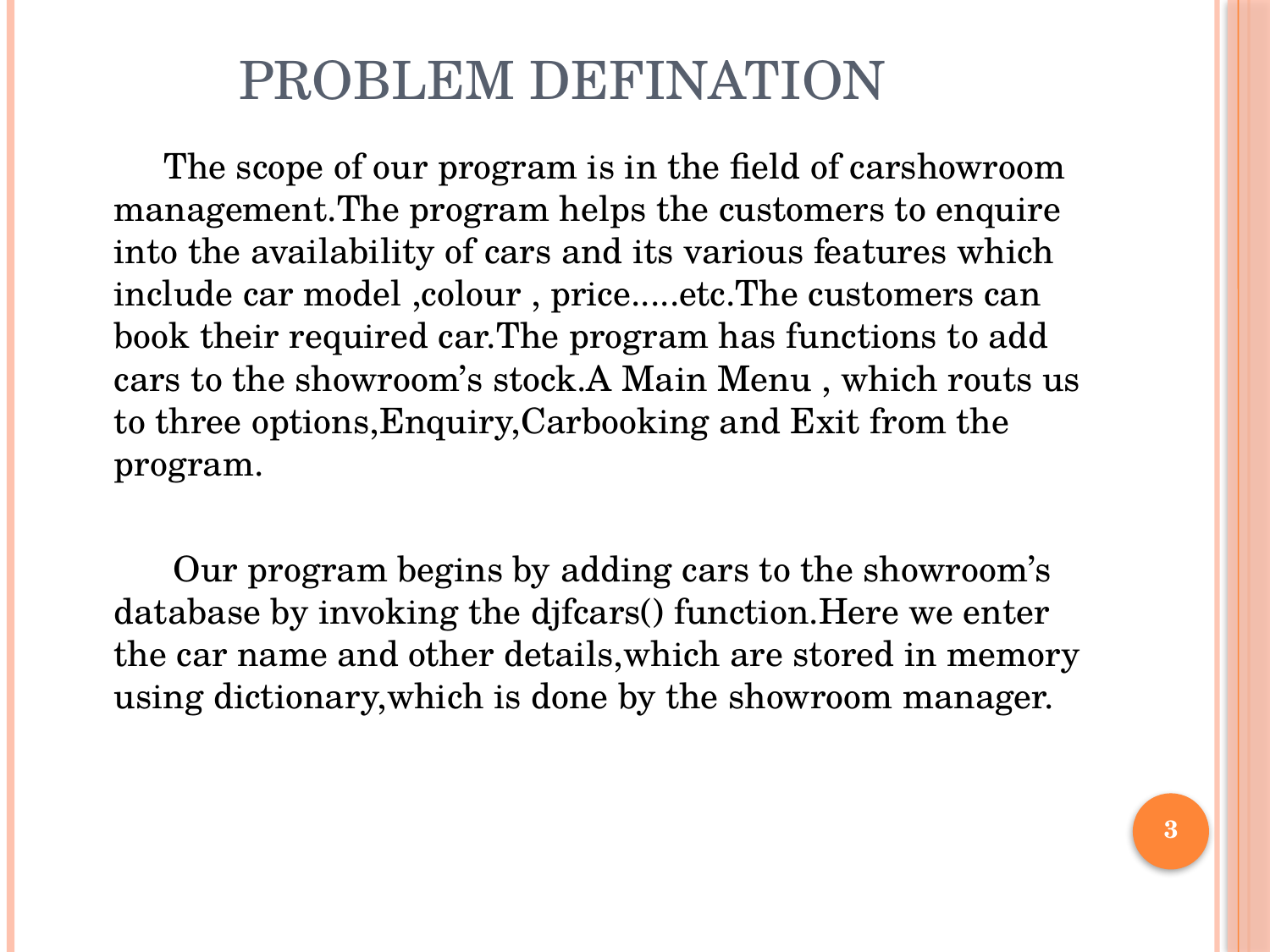

# PROBLEM DEFINATION
         The scope of our program is in the field of carshowroom management.The program helps the customers to enquire into the availability of cars and its various features which include car model ,colour , price.....etc.The customers can book their required car.The program has functions to add cars to the showroom’s stock.A Main Menu , which routs us to three options,Enquiry,Carbooking and Exit from the program.

          Our program begins by adding cars to the showroom’s database by invoking the djfcars() function.Here we enter the car name and other details,which are stored in memory using dictionary,which is done by the showroom manager.

3